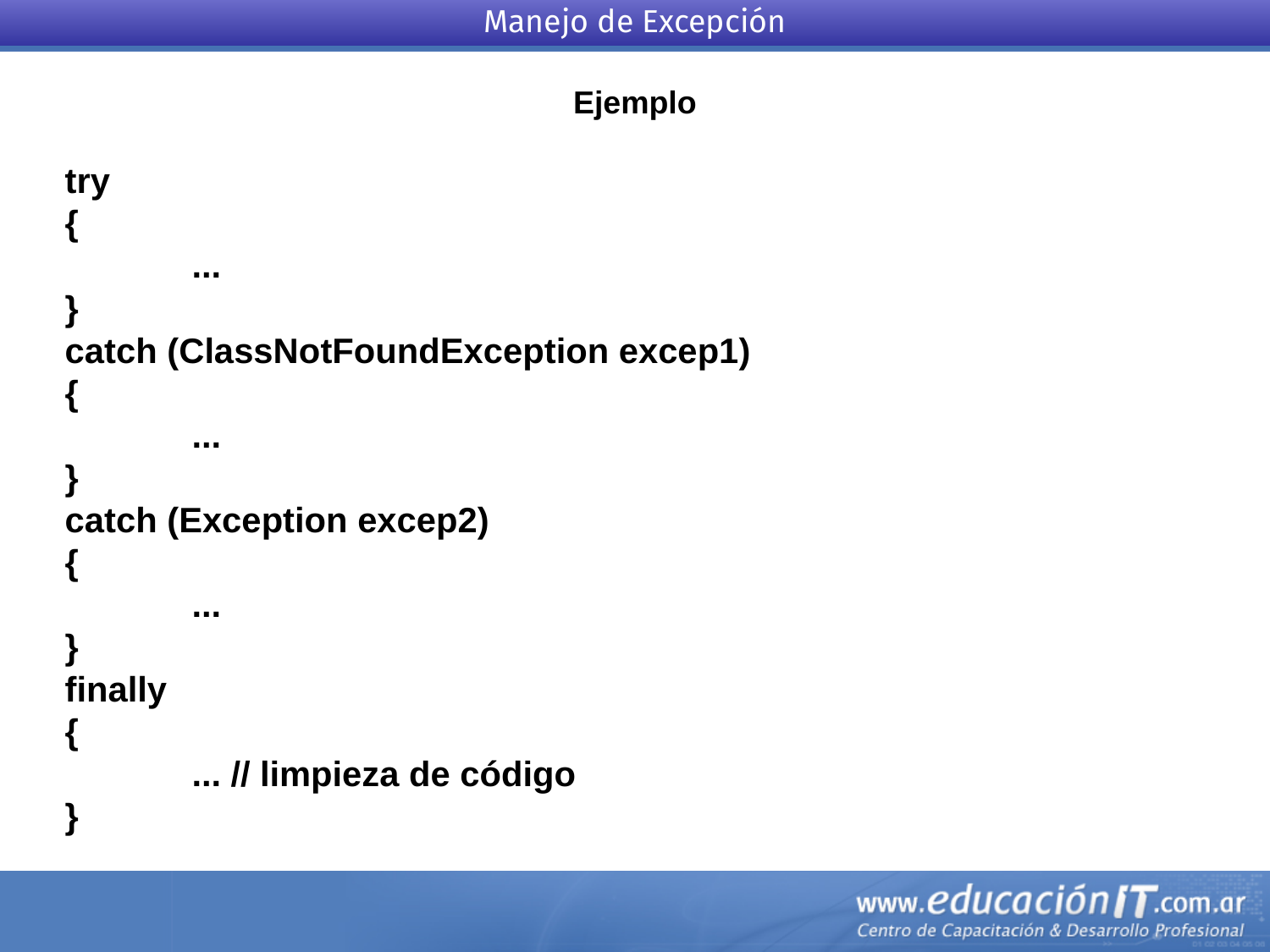

Manejo de Excepción
Ejemplo

try
{
	...
}
catch (ClassNotFoundException excep1)
{
	...
}
catch (Exception excep2)
{
	...
}
finally
{
	... // limpieza de código
}